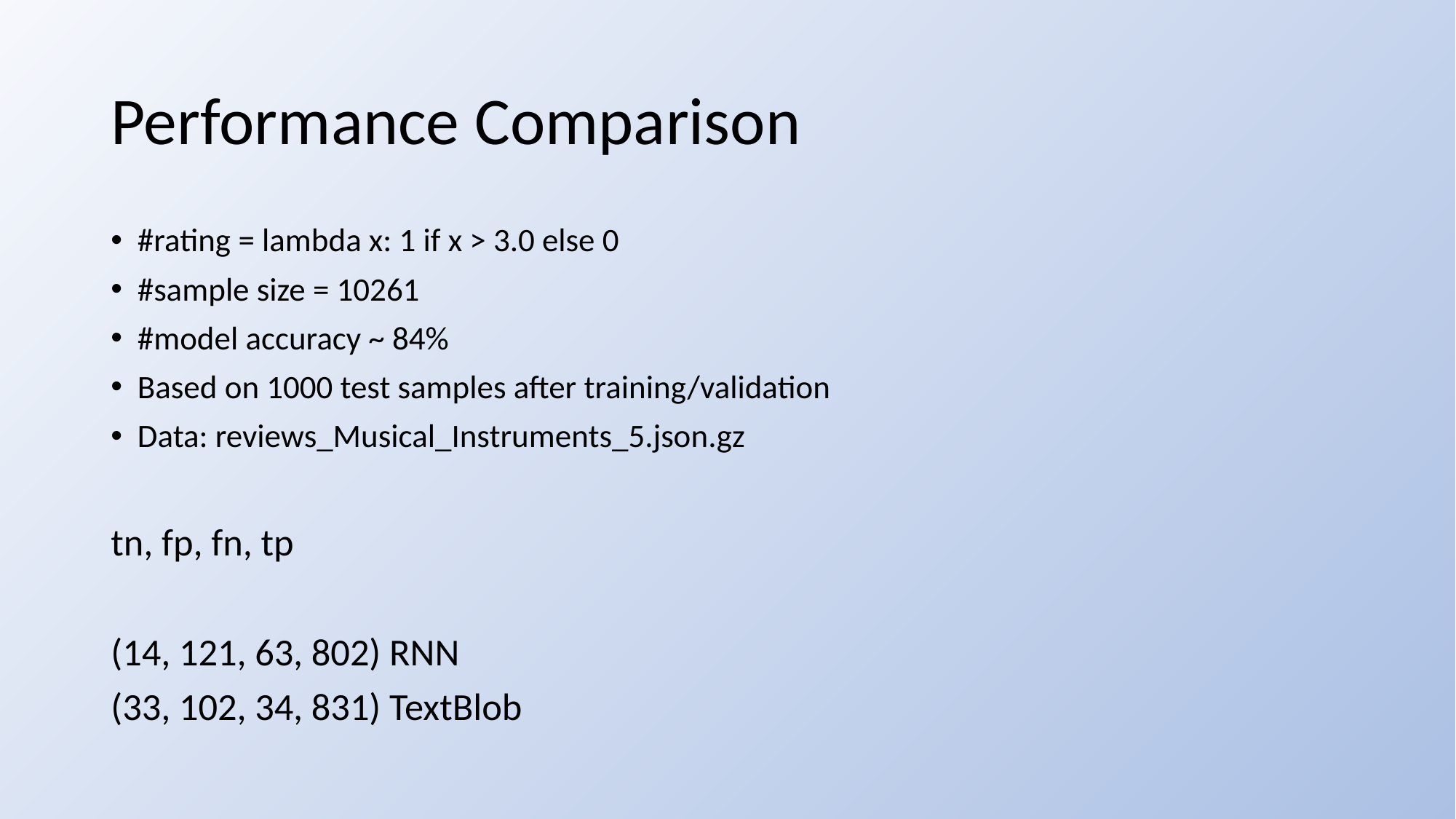

# Performance Comparison
#rating = lambda x: 1 if x > 3.0 else 0
#sample size = 10261
#model accuracy ~ 84%
Based on 1000 test samples after training/validation
Data: reviews_Musical_Instruments_5.json.gz

tn, fp, fn, tp

(14, 121, 63, 802) RNN
(33, 102, 34, 831) TextBlob